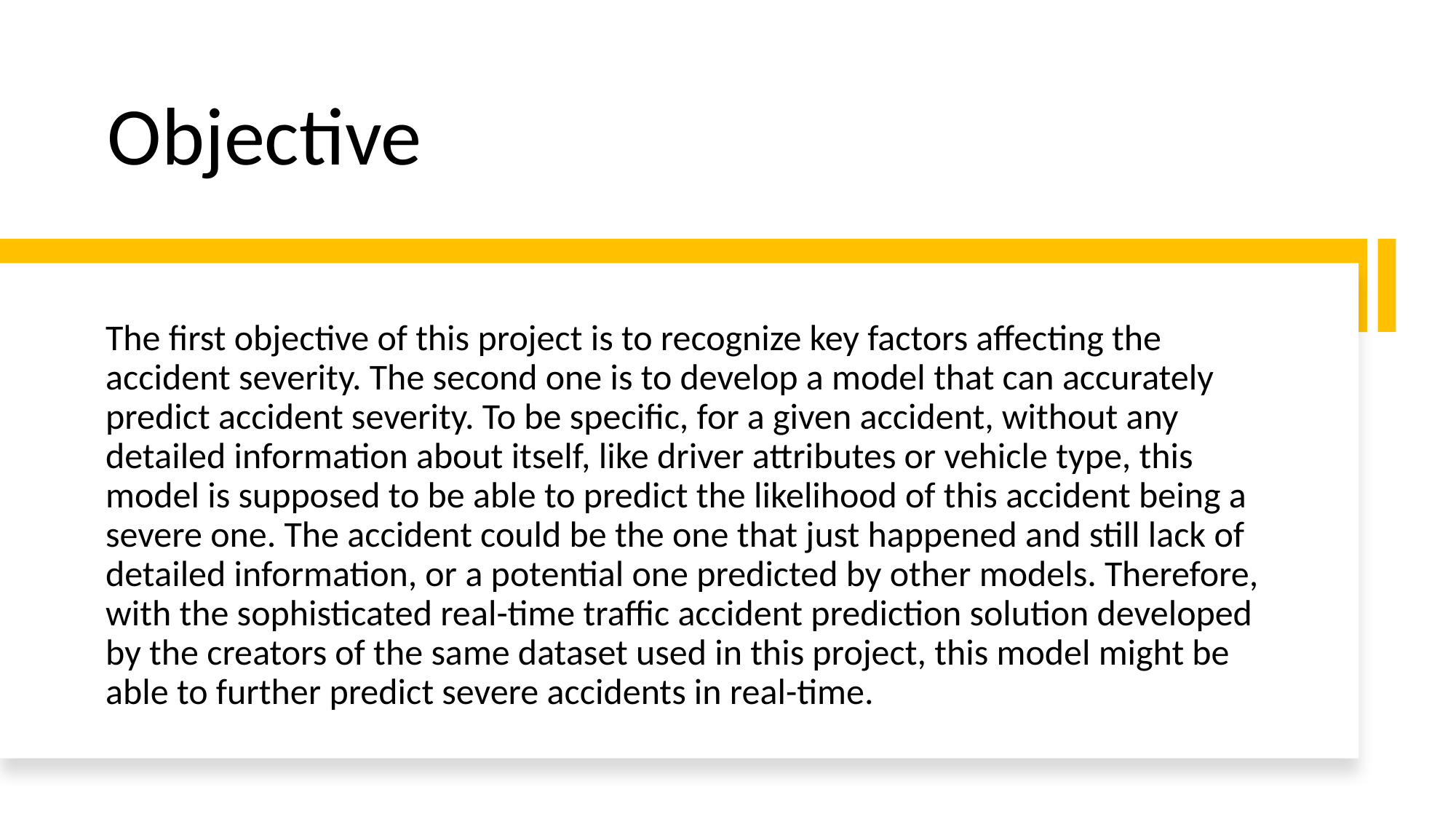

# Objective

The first objective of this project is to recognize key factors affecting the accident severity. The second one is to develop a model that can accurately predict accident severity. To be specific, for a given accident, without any detailed information about itself, like driver attributes or vehicle type, this model is supposed to be able to predict the likelihood of this accident being a severe one. The accident could be the one that just happened and still lack of detailed information, or a potential one predicted by other models. Therefore, with the sophisticated real-time traffic accident prediction solution developed by the creators of the same dataset used in this project, this model might be able to further predict severe accidents in real-time.